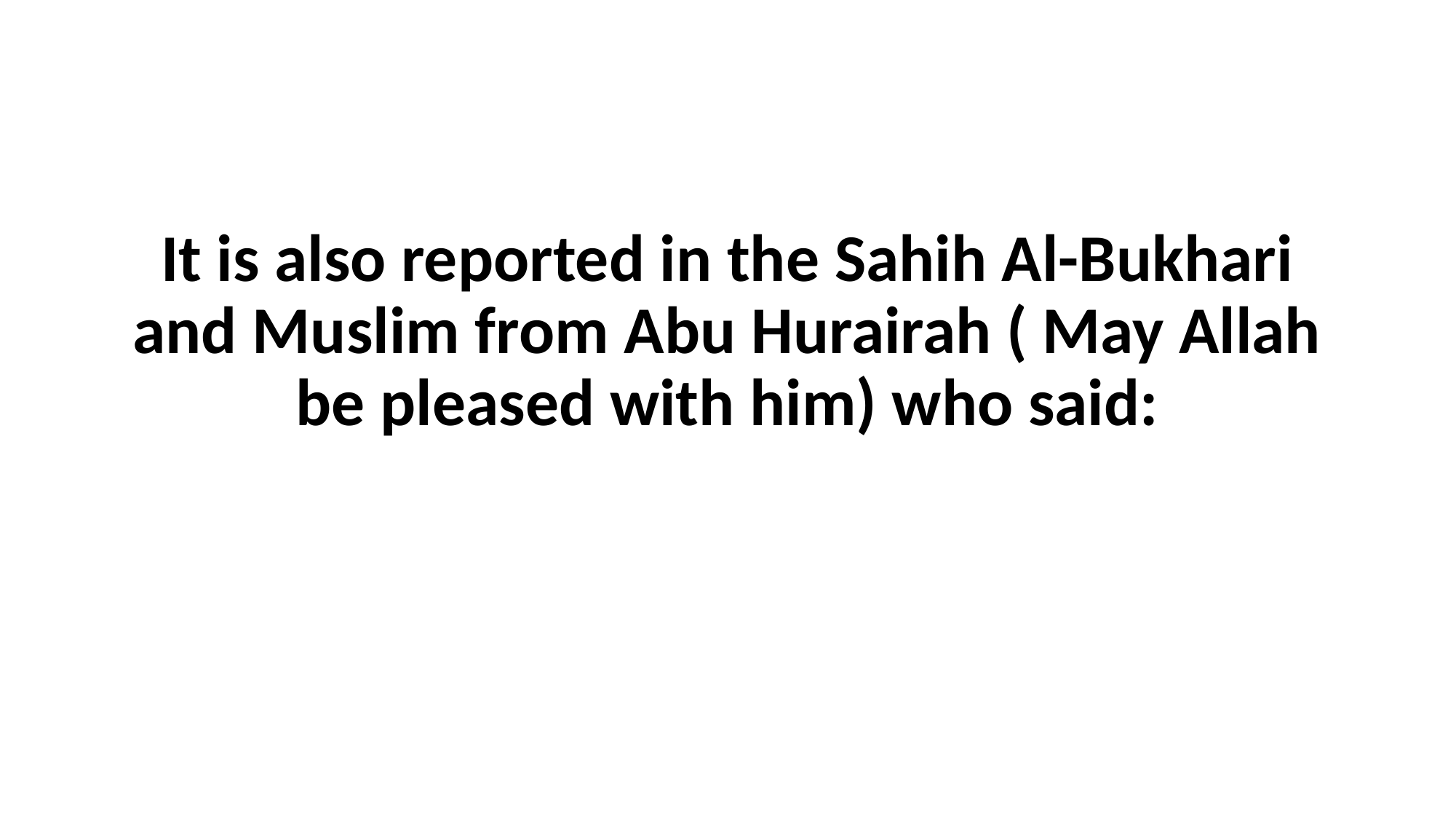

#
It is also reported in the Sahih Al-Bukhari and Muslim from Abu Hurairah ( May Allah be pleased with him) who said: